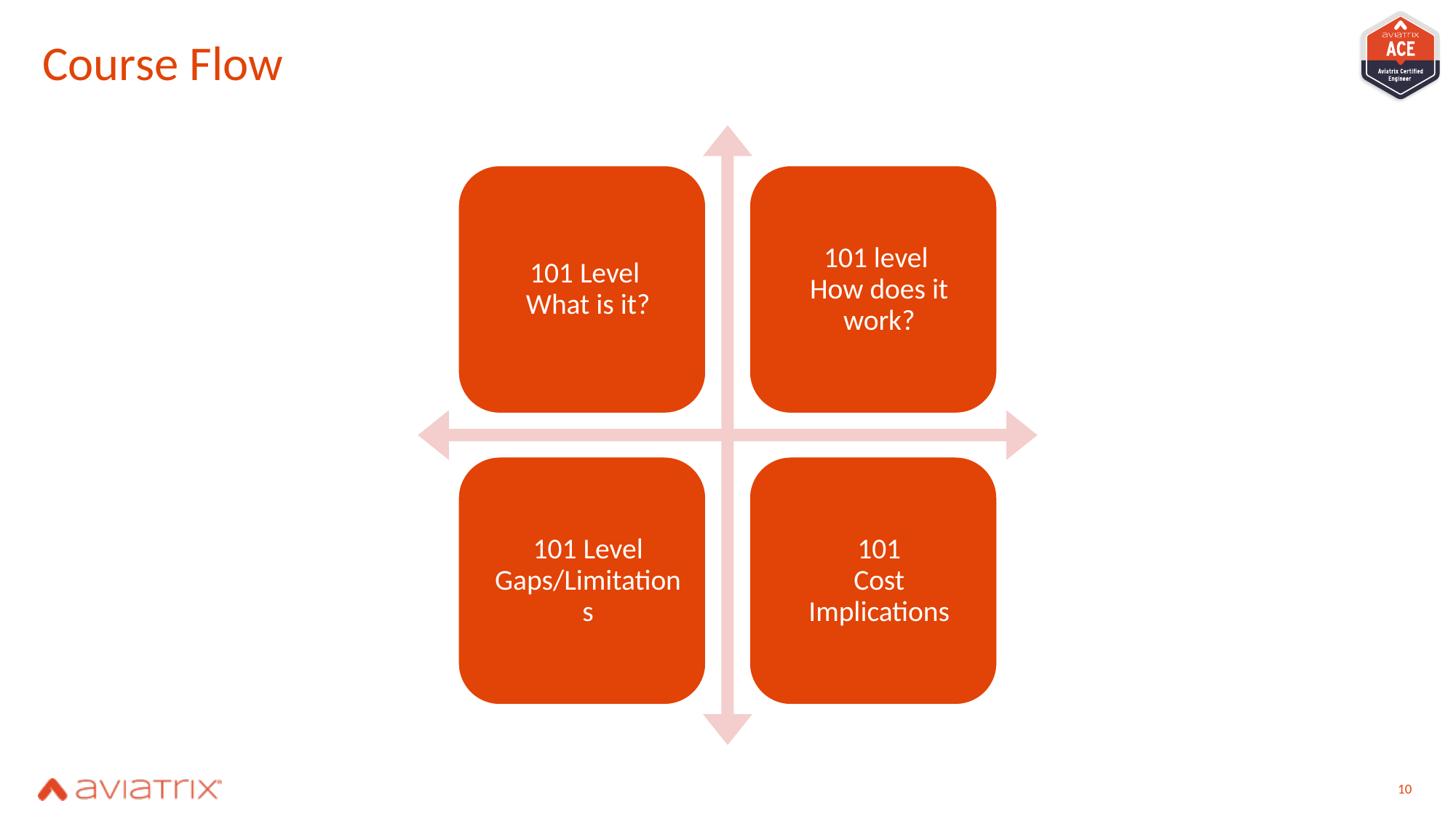

# Course Flow
101 Level
What is it?
101 level
How does it work?
101 Level
Gaps/Limitations
101
Cost Implications
10